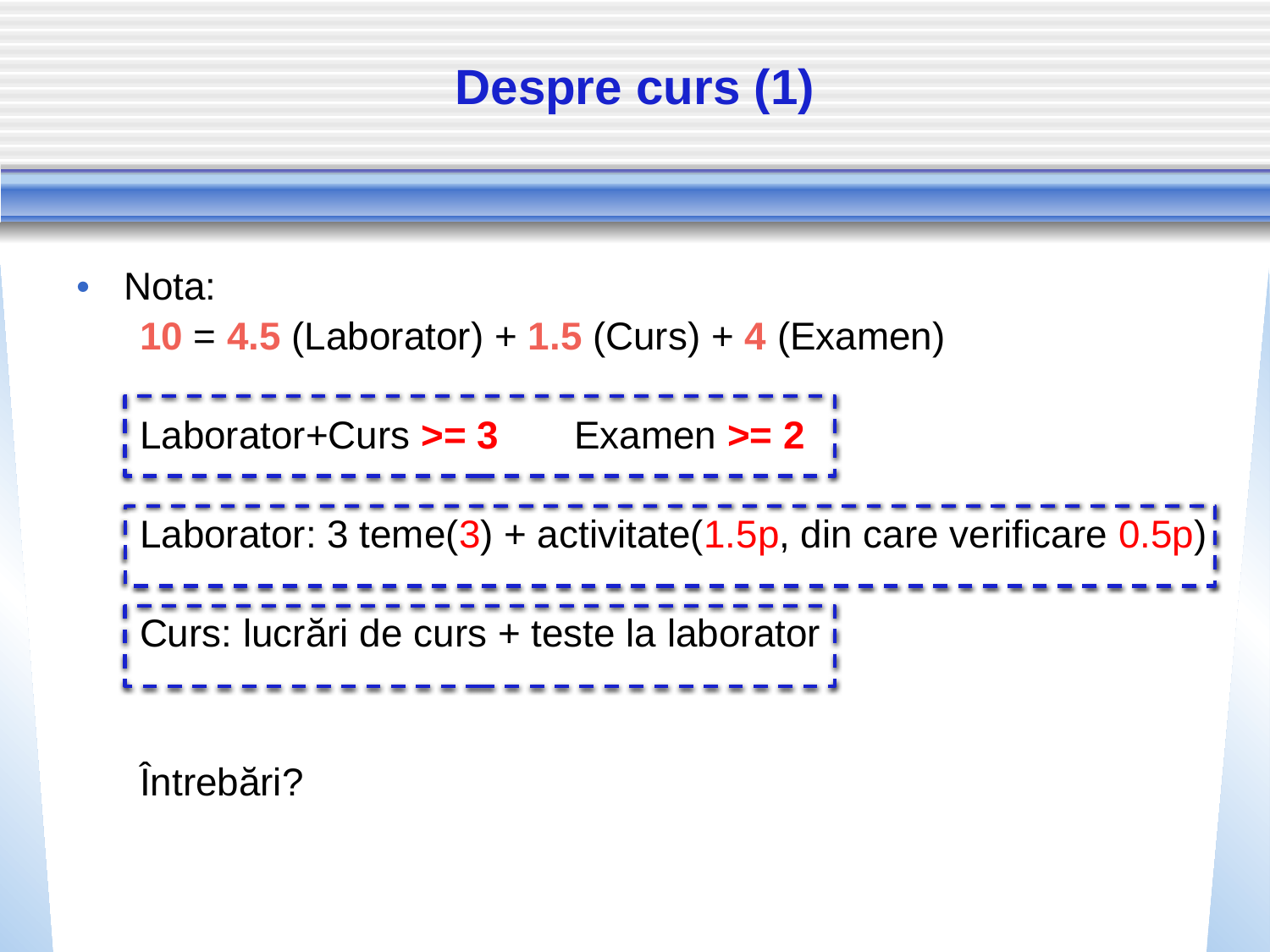

# Despre curs (1)
Nota:
10 = 4.5 (Laborator) + 1.5 (Curs) + 4 (Examen)

Laborator+Curs >= 3       Examen >= 2

Laborator: 3 teme(3) + activitate(1.5p, din care verificare 0.5p)

Curs: lucrări de curs + teste la laborator

Întrebări?